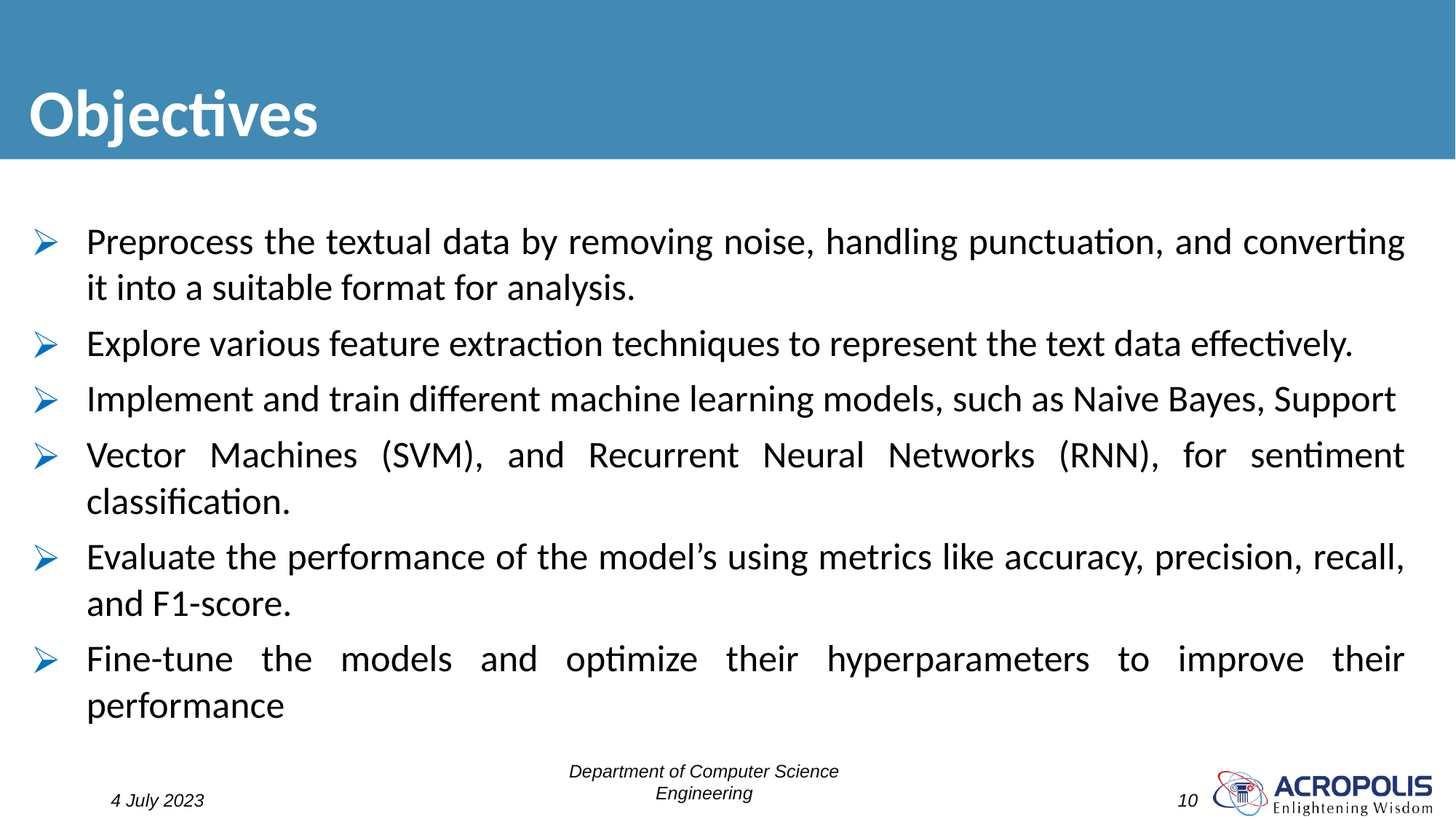

# Objectives
Preprocess the textual data by removing noise, handling punctuation, and converting it into a suitable format for analysis.
Explore various feature extraction techniques to represent the text data effectively.
Implement and train different machine learning models, such as Naive Bayes, Support
Vector Machines (SVM), and Recurrent Neural Networks (RNN), for sentiment classification.
Evaluate the performance of the model’s using metrics like accuracy, precision, recall, and F1-score.
Fine-tune the models and optimize their hyperparameters to improve their performance
Department of Computer Science Engineering
4 July 2023
10